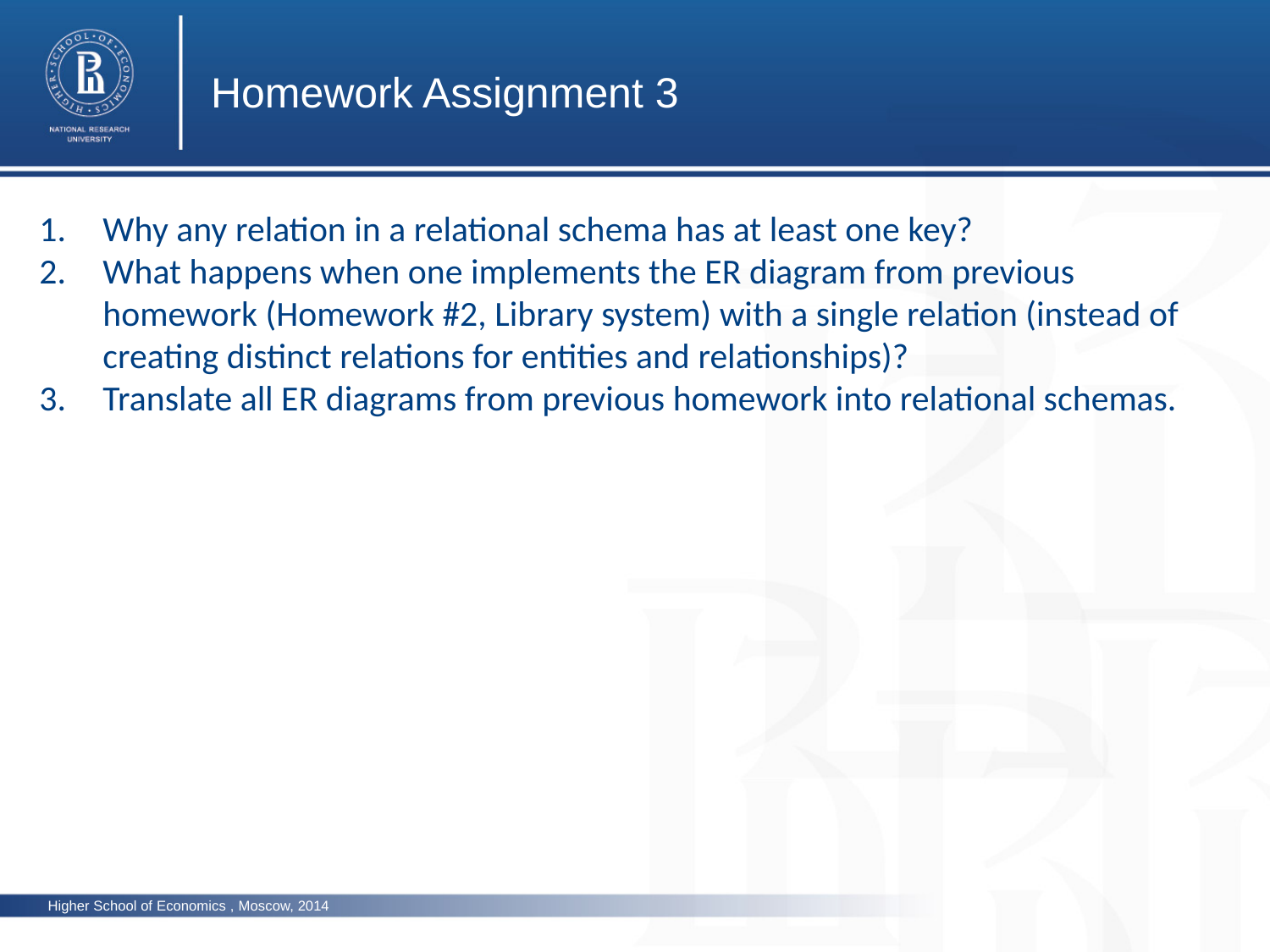

Homework Assignment 3
Why any relation in a relational schema has at least one key?
What happens when one implements the ER diagram from previous homework (Homework #2, Library system) with a single relation (instead of creating distinct relations for entities and relationships)?
Translate all ER diagrams from previous homework into relational schemas.
Higher School of Economics , Moscow, 2014